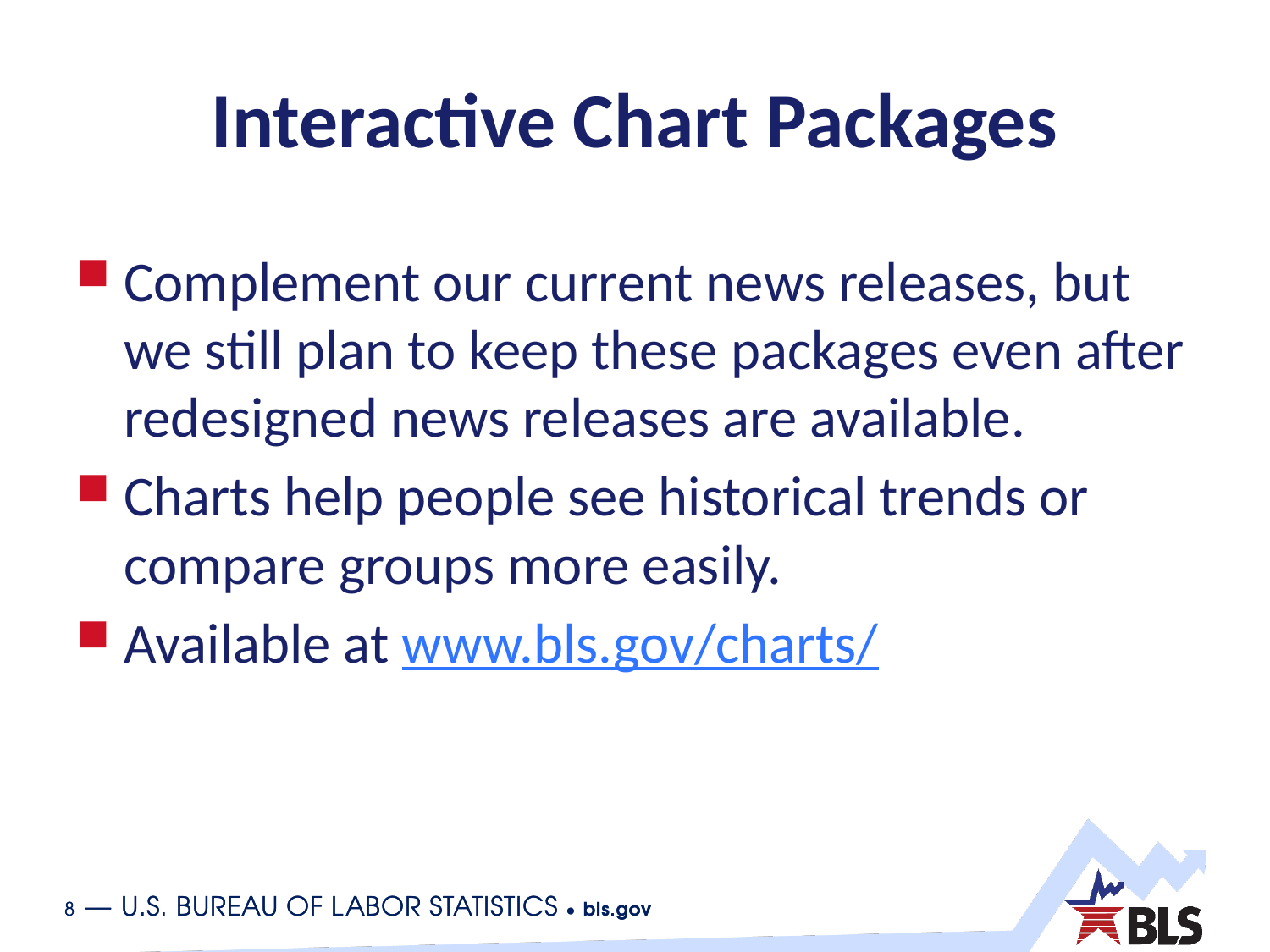

# Interactive Chart Packages
Complement our current news releases, but we still plan to keep these packages even after redesigned news releases are available.
Charts help people see historical trends or compare groups more easily.
Available at www.bls.gov/charts/